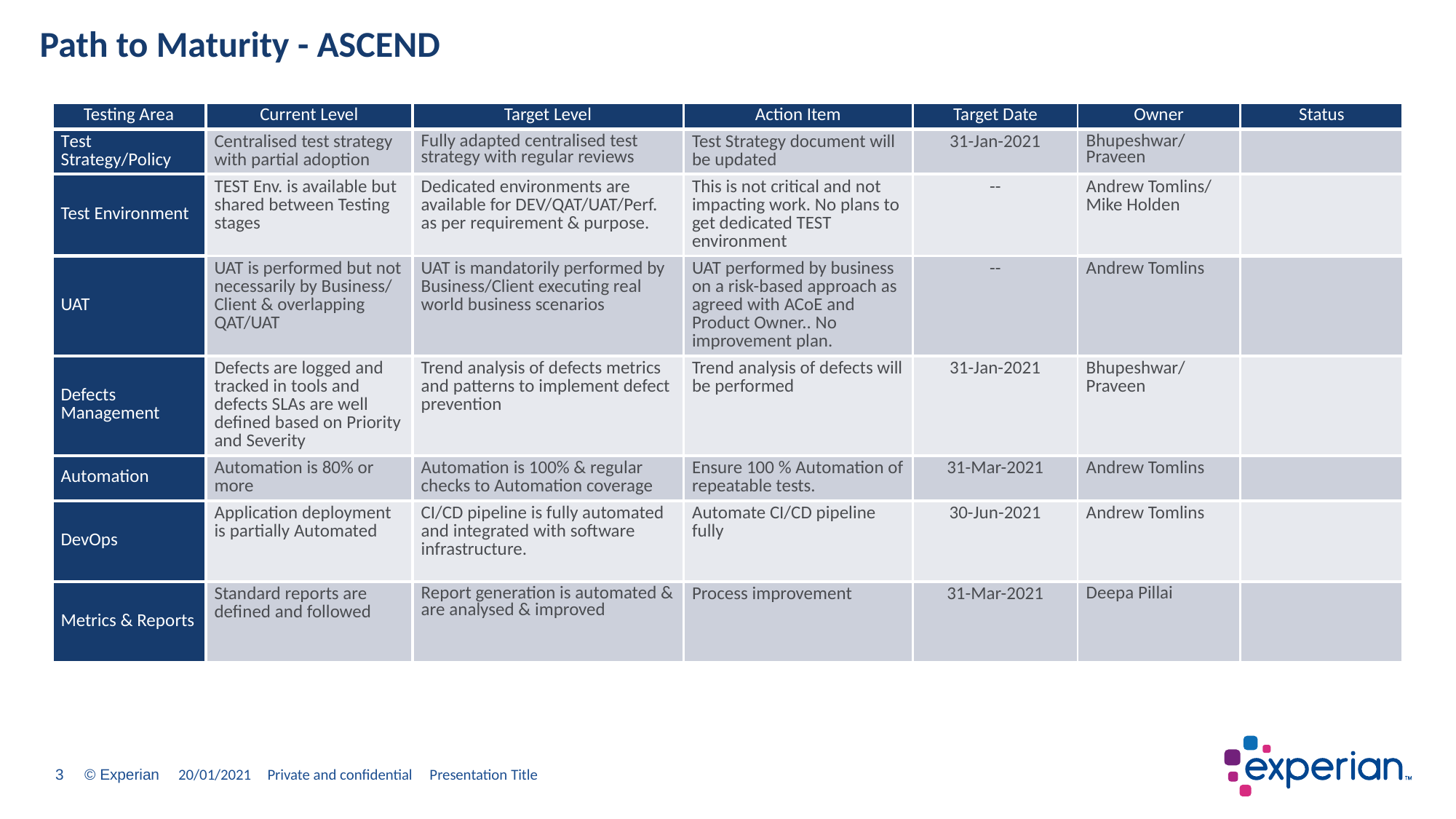

Path to Maturity - ASCEND
| Testing Area | Current Level | Target Level | Action Item | Target Date | Owner | Status |
| --- | --- | --- | --- | --- | --- | --- |
| Test Strategy/Policy | Centralised test strategy with partial adoption | Fully adapted centralised test strategy with regular reviews | Test Strategy document will be updated | 31-Jan-2021 | Bhupeshwar/Praveen |  |
| Test Environment | TEST Env. is available but shared between Testing stages | Dedicated environments are available for DEV/QAT/UAT/Perf. as per requirement & purpose. | This is not critical and not impacting work. No plans to get dedicated TEST environment | -- | Andrew Tomlins/ Mike Holden |  |
| UAT | UAT is performed but not necessarily by Business/ Client & overlapping QAT/UAT | UAT is mandatorily performed by Business/Client executing real world business scenarios | UAT performed by business on a risk-based approach as agreed with ACoE and Product Owner.. No improvement plan. | -- | Andrew Tomlins |  |
| Defects Management | Defects are logged and tracked in tools and defects SLAs are well defined based on Priority and Severity | Trend analysis of defects metrics and patterns to implement defect prevention | Trend analysis of defects will be performed | 31-Jan-2021 | Bhupeshwar/Praveen |  |
| Automation | Automation is 80% or more | Automation is 100% & regular checks to Automation coverage | Ensure 100 % Automation of repeatable tests. | 31-Mar-2021 | Andrew Tomlins |  |
| DevOps | Application deployment is partially Automated | CI/CD pipeline is fully automated and integrated with software infrastructure. | Automate CI/CD pipeline fully | 30-Jun-2021 | Andrew Tomlins |  |
| Metrics & Reports | Standard reports are defined and followed | Report generation is automated & are analysed & improved | Process improvement | 31-Mar-2021 | Deepa Pillai |  |
20/01/2021
Private and confidential     Presentation Title